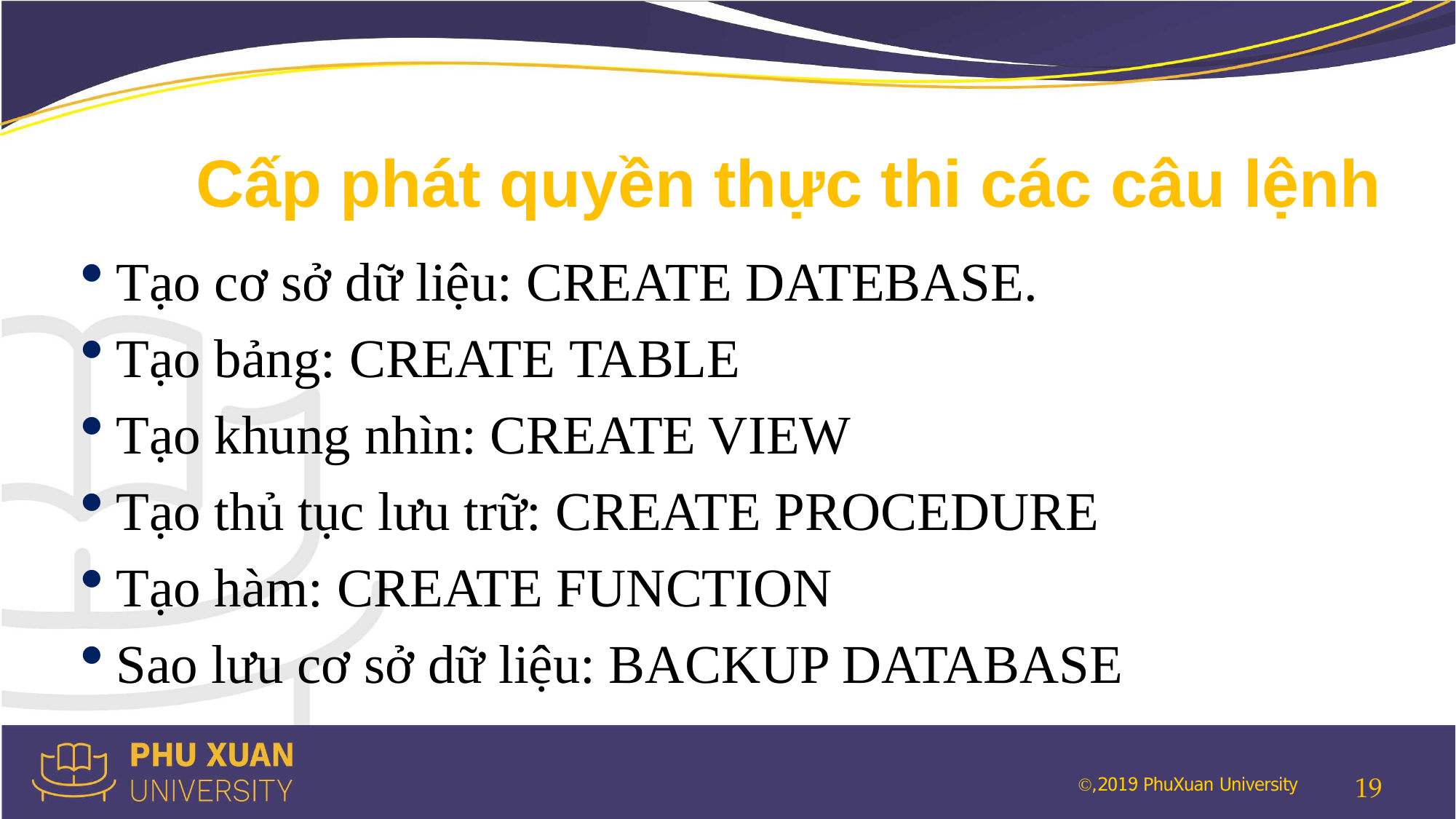

# Cấp phát quyền thực thi các câu lệnh
Tạo cơ sở dữ liệu: CREATE DATEBASE.
Tạo bảng: CREATE TABLE
Tạo khung nhìn: CREATE VIEW
Tạo thủ tục lưu trữ: CREATE PROCEDURE
Tạo hàm: CREATE FUNCTION
Sao lưu cơ sở dữ liệu: BACKUP DATABASE
19